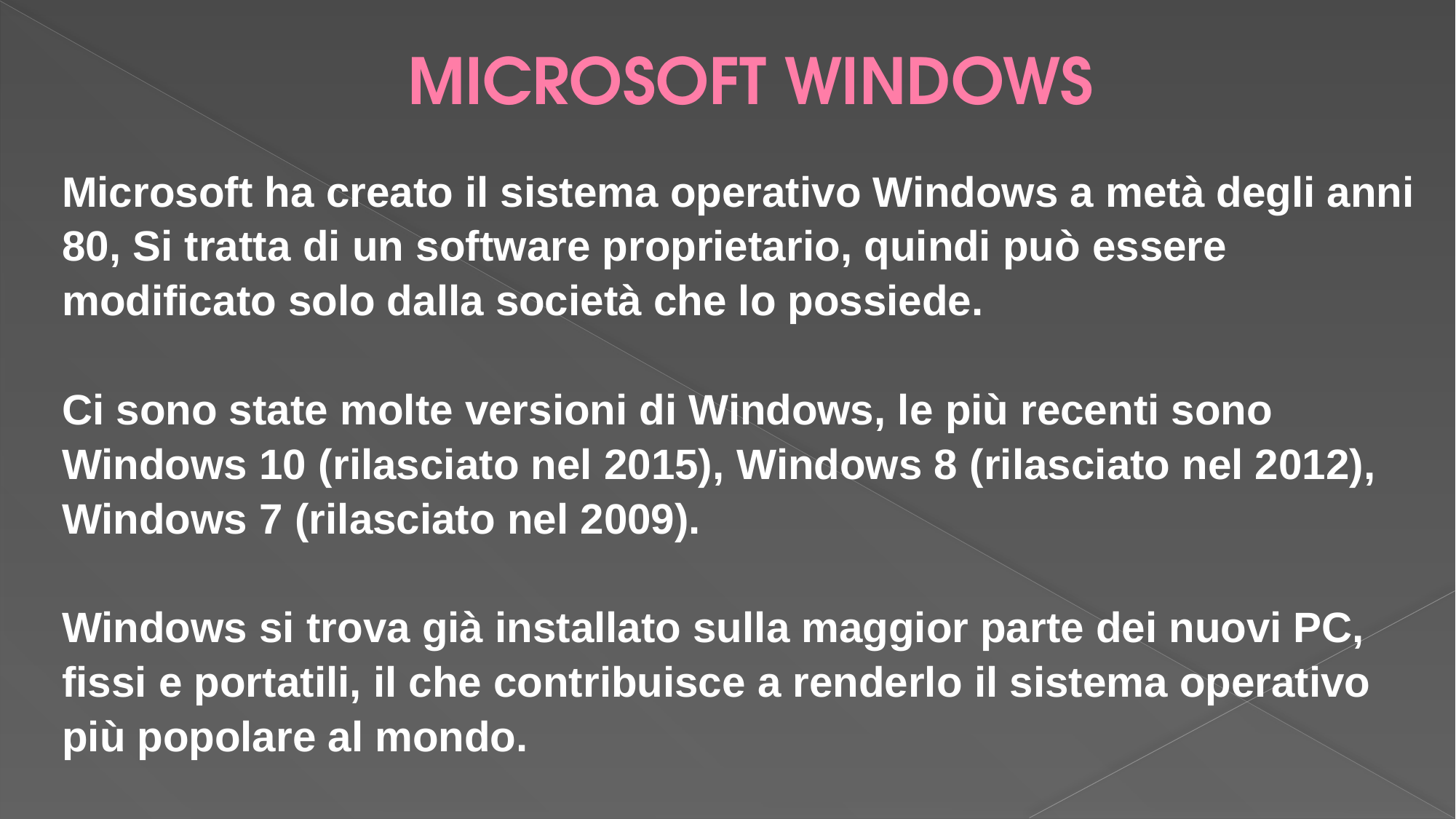

# MICROSOFT WINDOWS
Microsoft ha creato il sistema operativo Windows a metà degli anni 80, Si tratta di un software proprietario, quindi può essere modificato solo dalla società che lo possiede.

Ci sono state molte versioni di Windows, le più recenti sono Windows 10 (rilasciato nel 2015), Windows 8 (rilasciato nel 2012), Windows 7 (rilasciato nel 2009).

Windows si trova già installato sulla maggior parte dei nuovi PC, fissi e portatili, il che contribuisce a renderlo il sistema operativo più popolare al mondo.